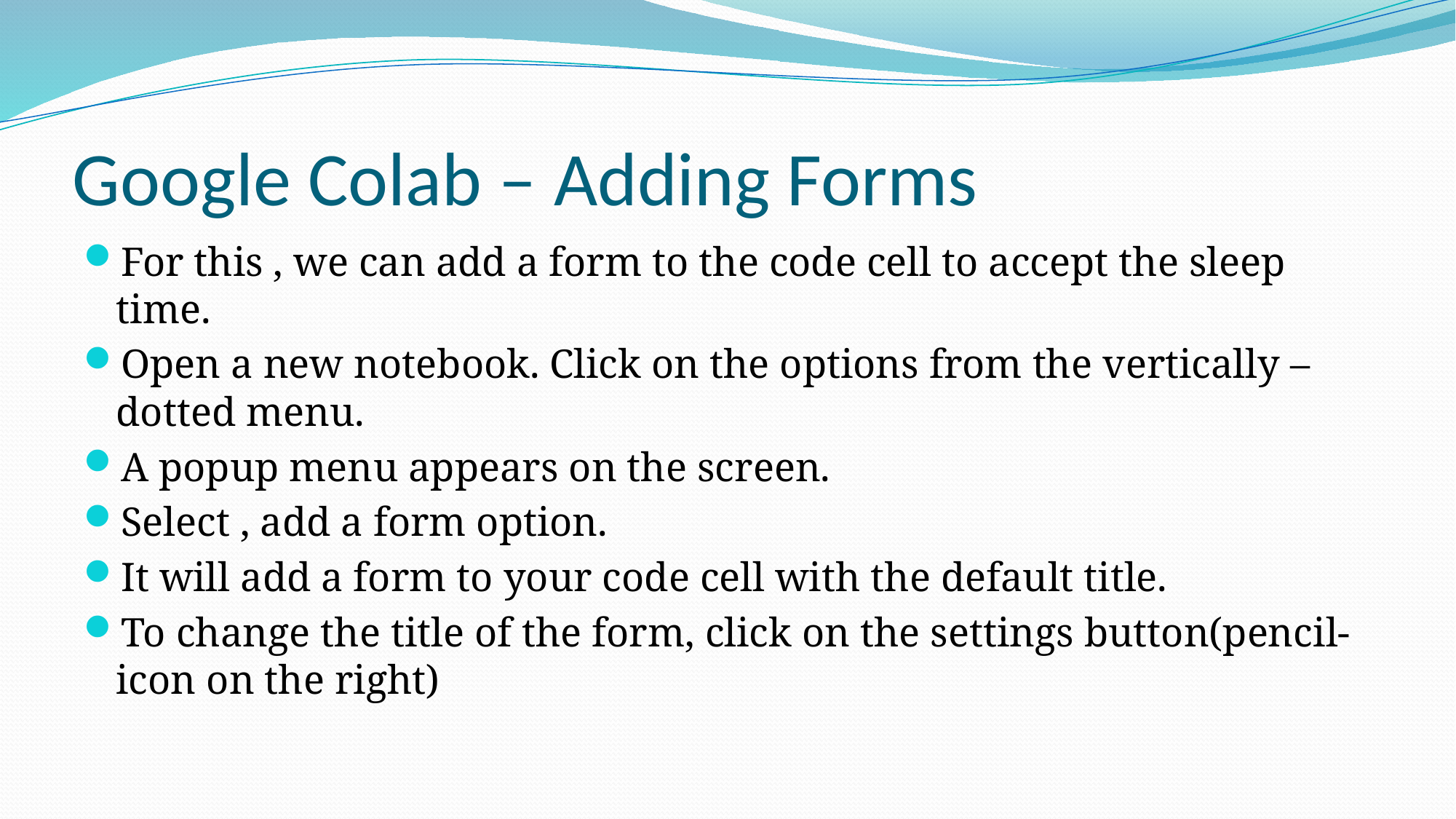

# Google Colab – Adding Forms
For this , we can add a form to the code cell to accept the sleep time.
Open a new notebook. Click on the options from the vertically –dotted menu.
A popup menu appears on the screen.
Select , add a form option.
It will add a form to your code cell with the default title.
To change the title of the form, click on the settings button(pencil-icon on the right)